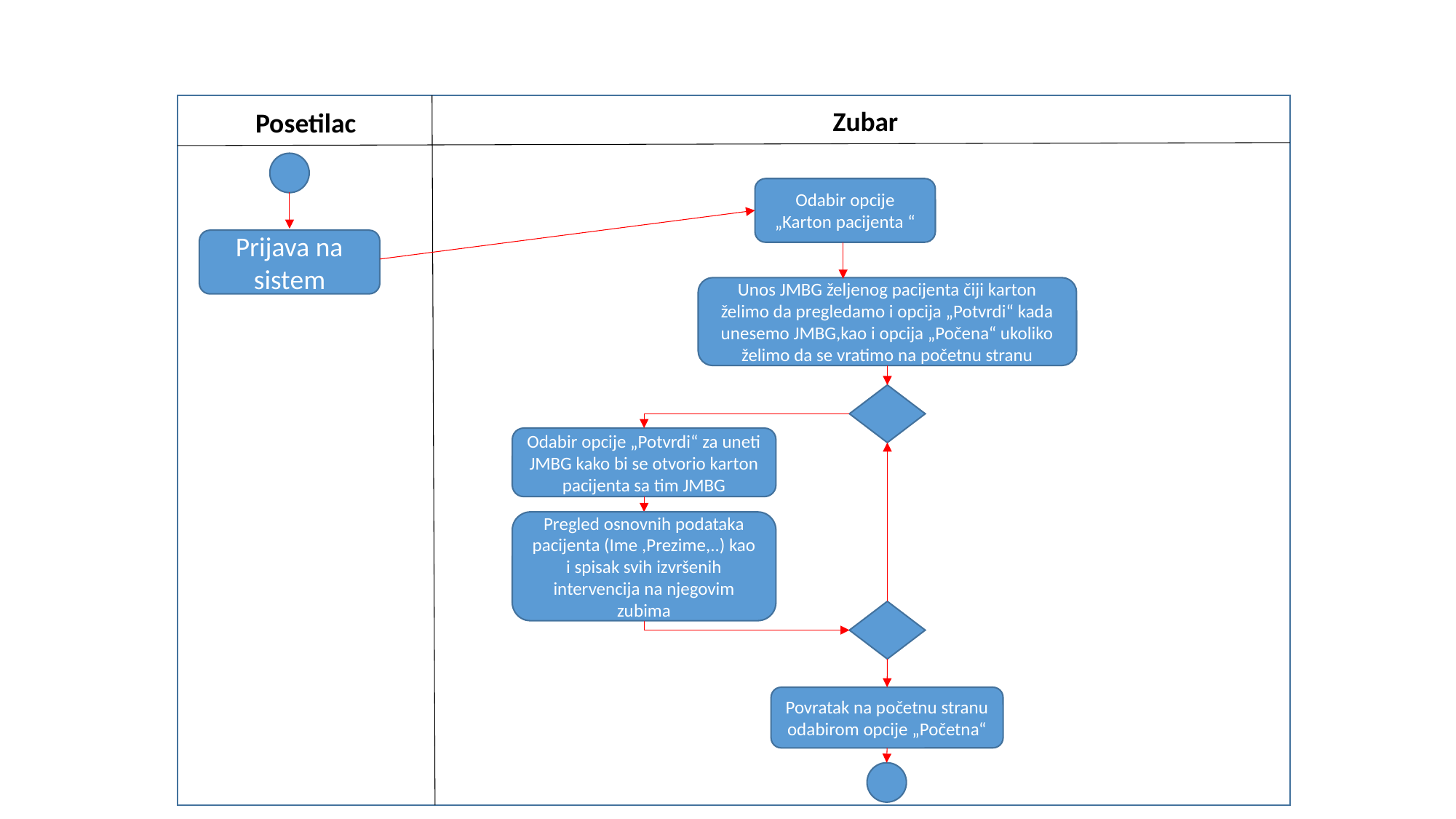

# Dijagram aktivnosti
P
Zubar
Posetilac

Odabir opcije „Karton pacijenta “
Prijava na sistem
Unos JMBG željenog pacijenta čiji karton želimo da pregledamo i opcija „Potvrdi“ kada unesemo JMBG,kao i opcija „Počena“ ukoliko želimo da se vratimo na početnu stranu

Odabir opcije „Potvrdi“ za uneti JMBG kako bi se otvorio karton pacijenta sa tim JMBG
Pregled osnovnih podataka pacijenta (Ime ,Prezime,..) kao i spisak svih izvršenih intervencija na njegovim zubima

Povratak na početnu stranu odabirom opcije „Početna“